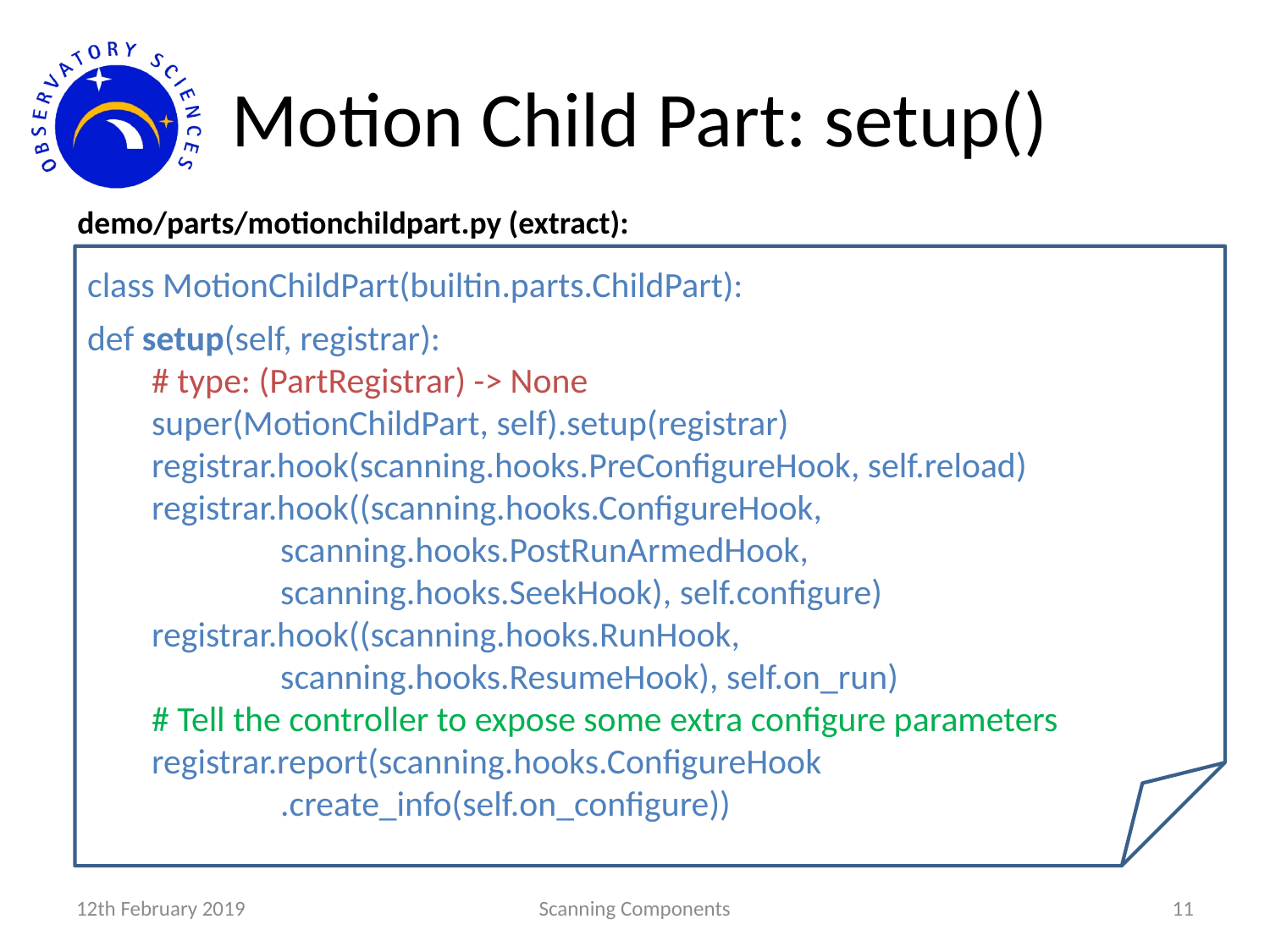

# Motion Child Part: setup()
demo/parts/motionchildpart.py (extract):

class MotionChildPart(builtin.parts.ChildPart):
def setup(self, registrar):
        # type: (PartRegistrar) -> None
        super(MotionChildPart, self).setup(registrar)
        registrar.hook(scanning.hooks.PreConfigureHook, self.reload)
        registrar.hook((scanning.hooks.ConfigureHook,
                        scanning.hooks.PostRunArmedHook,
                        scanning.hooks.SeekHook), self.configure)
        registrar.hook((scanning.hooks.RunHook,
                        scanning.hooks.ResumeHook), self.on_run)
        # Tell the controller to expose some extra configure parameters
        registrar.report(scanning.hooks.ConfigureHook
                        .create_info(self.on_configure))

12th February 2019
Scanning Components
11